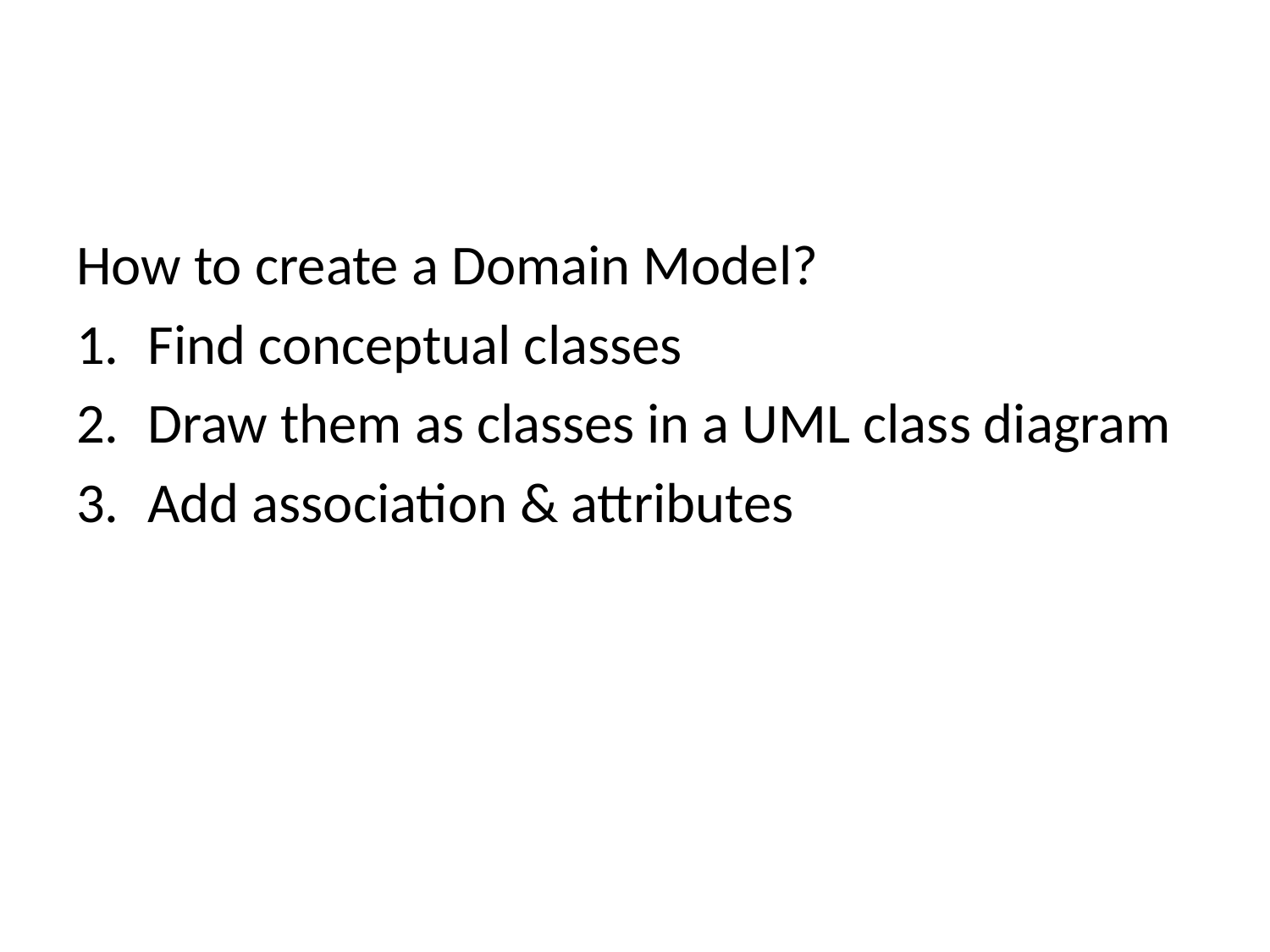

#
How to create a Domain Model?
Find conceptual classes
Draw them as classes in a UML class diagram
Add association & attributes